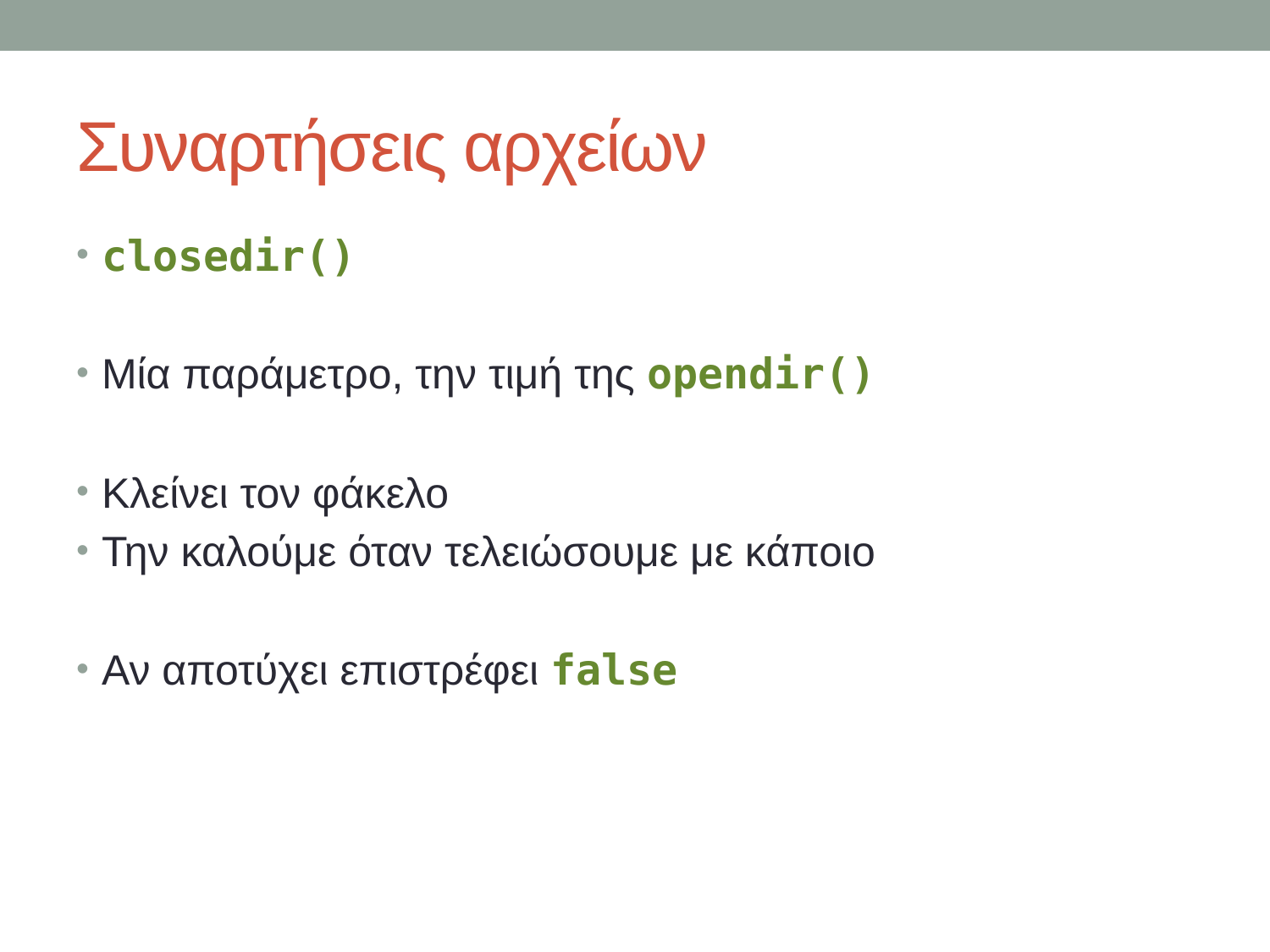

# Συναρτήσεις αρχείων
closedir()

Μία παράμετρο, την τιμή της opendir()

Κλείνει τον φάκελο
Την καλούμε όταν τελειώσουμε με κάποιο

Αν αποτύχει επιστρέφει false